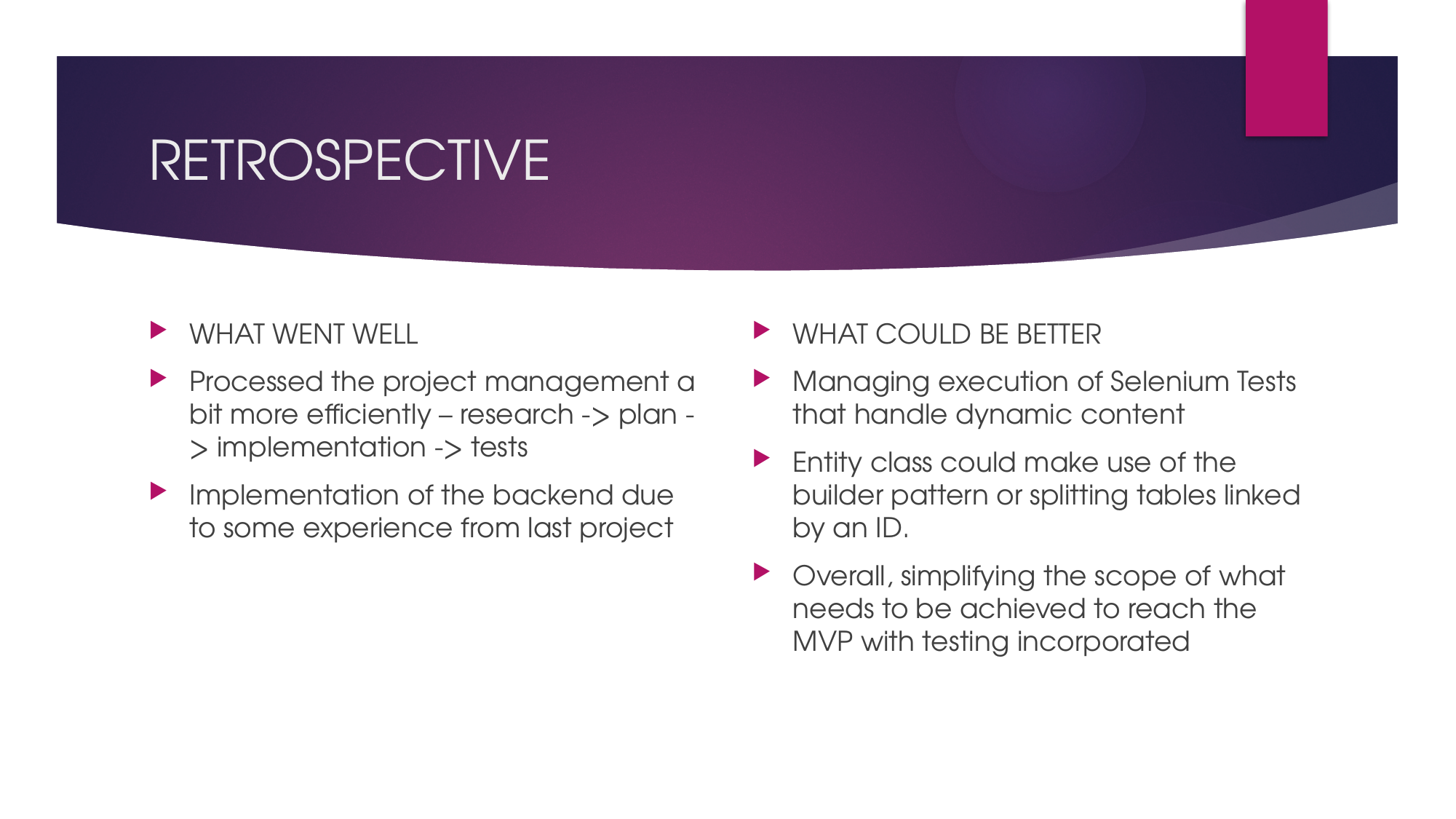

# RETROSPECTIVE
WHAT WENT WELL
Processed the project management a bit more efficiently – research -> plan -> implementation -> tests
Implementation of the backend due to some experience from last project

WHAT COULD BE BETTER
Managing execution of Selenium Tests that handle dynamic content
Entity class could make use of the builder pattern or splitting tables linked by an ID.
Overall, simplifying the scope of what needs to be achieved to reach the MVP with testing incorporated